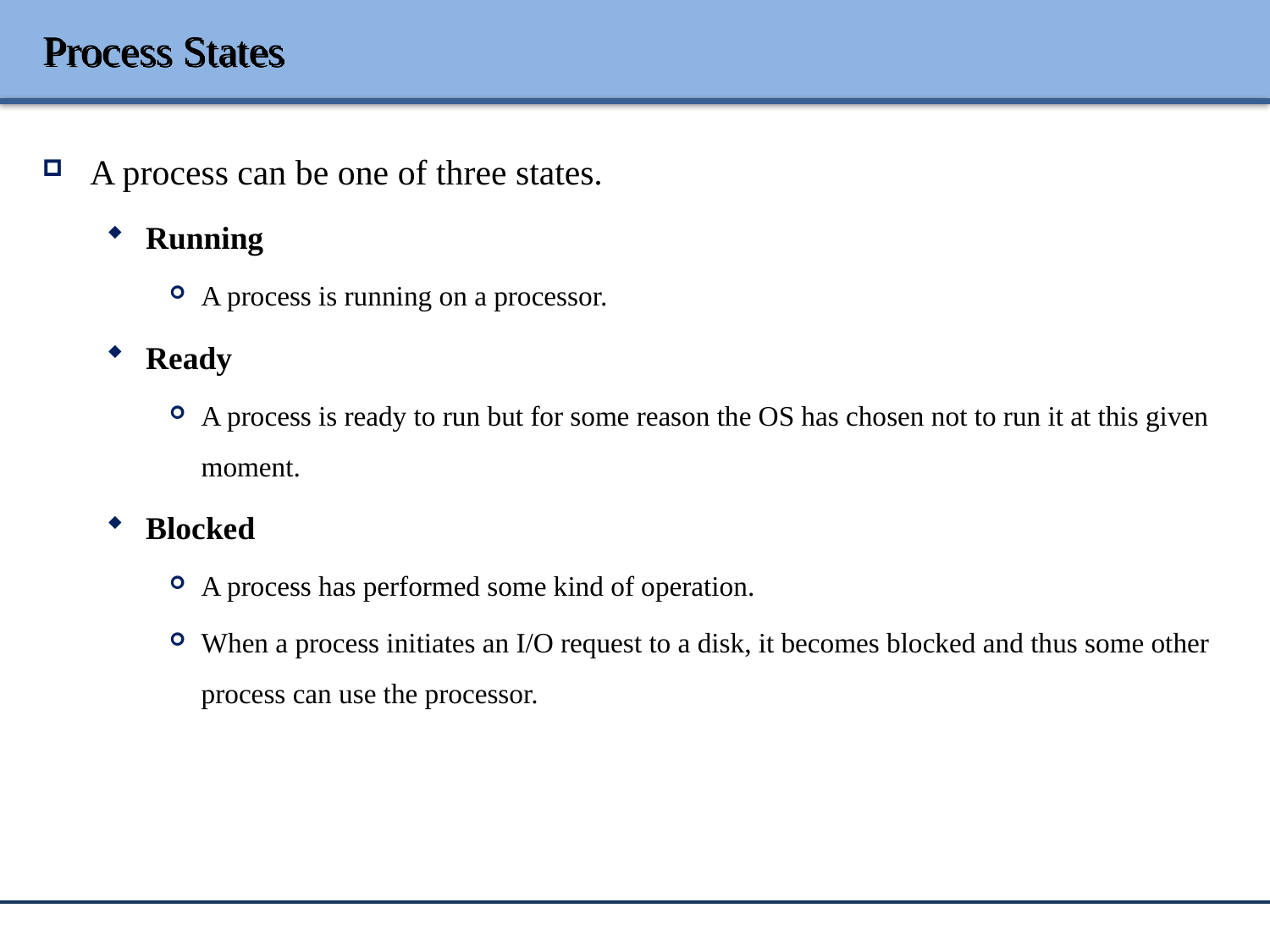

# Process States
A process can be one of three states.
Running
A process is running on a processor.
Ready
A process is ready to run but for some reason the OS has chosen not to run it at this given moment.
Blocked
A process has performed some kind of operation.
When a process initiates an I/O request to a disk, it becomes blocked and thus some other process can use the processor.